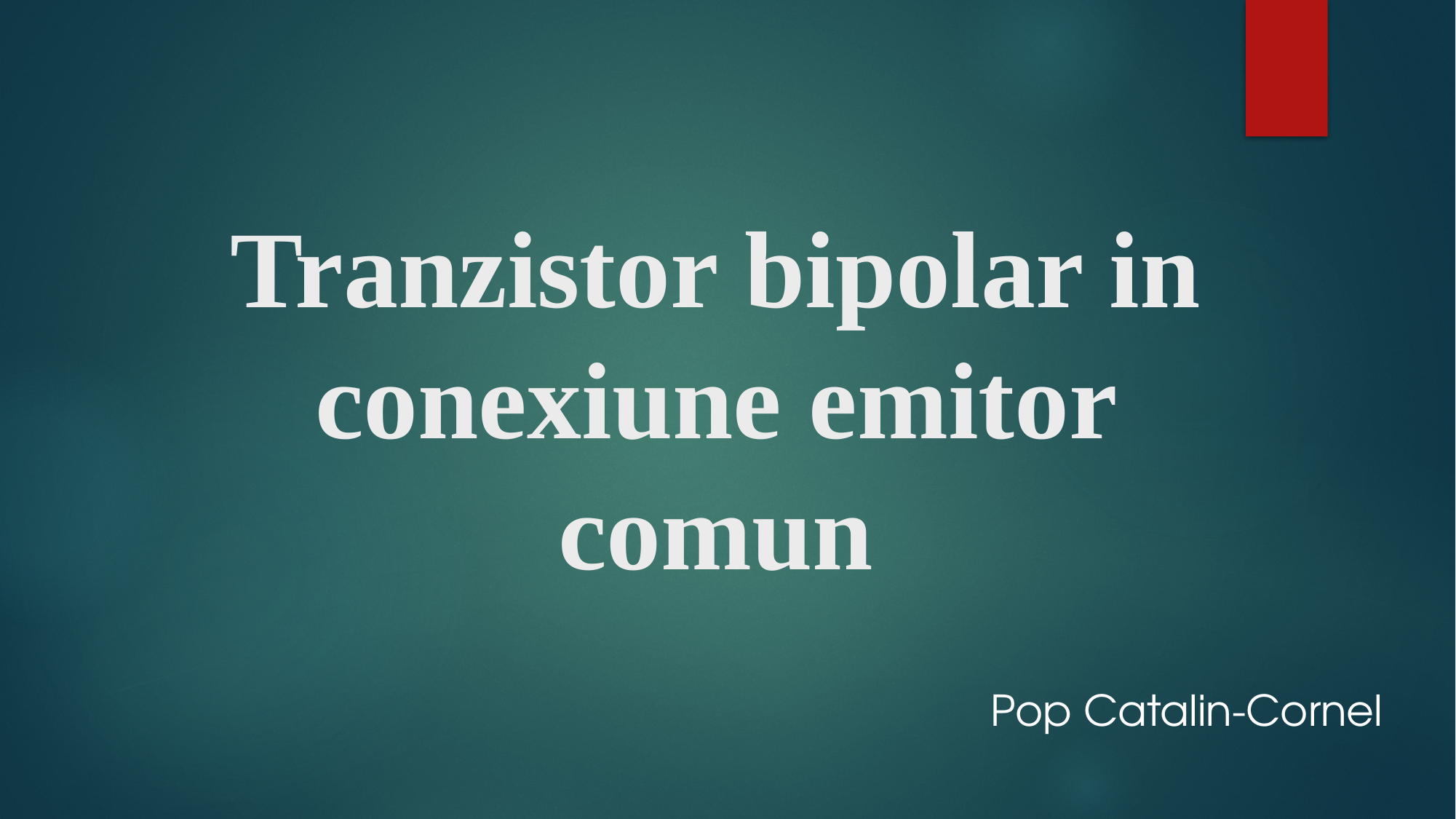

# Tranzistor bipolar in conexiune emitor comun
Pop Catalin-Cornel